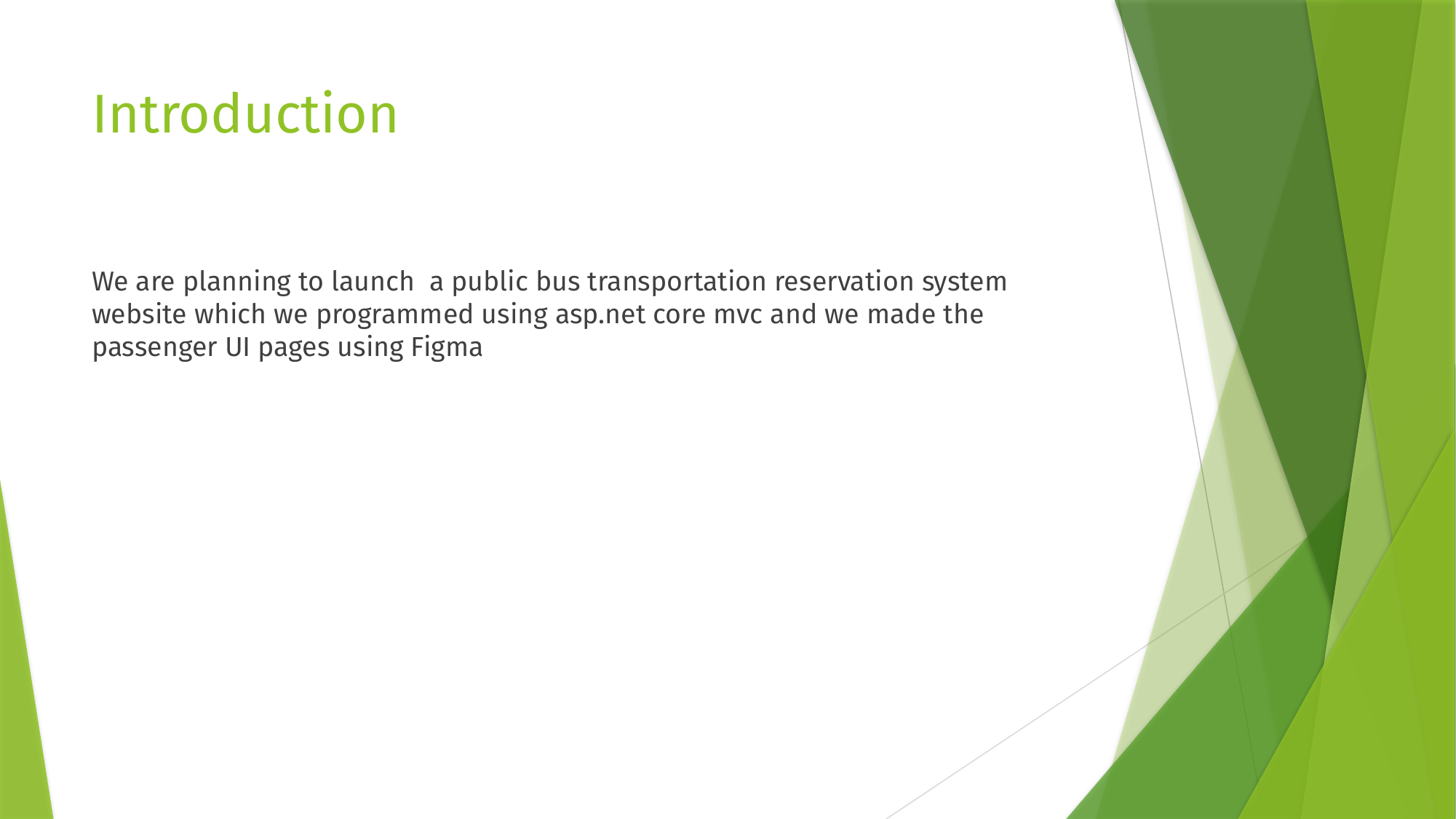

# Introduction
We are planning to launch  a public bus transportation reservation system website which we programmed using asp.net core mvc and we made the passenger UI pages using Figma